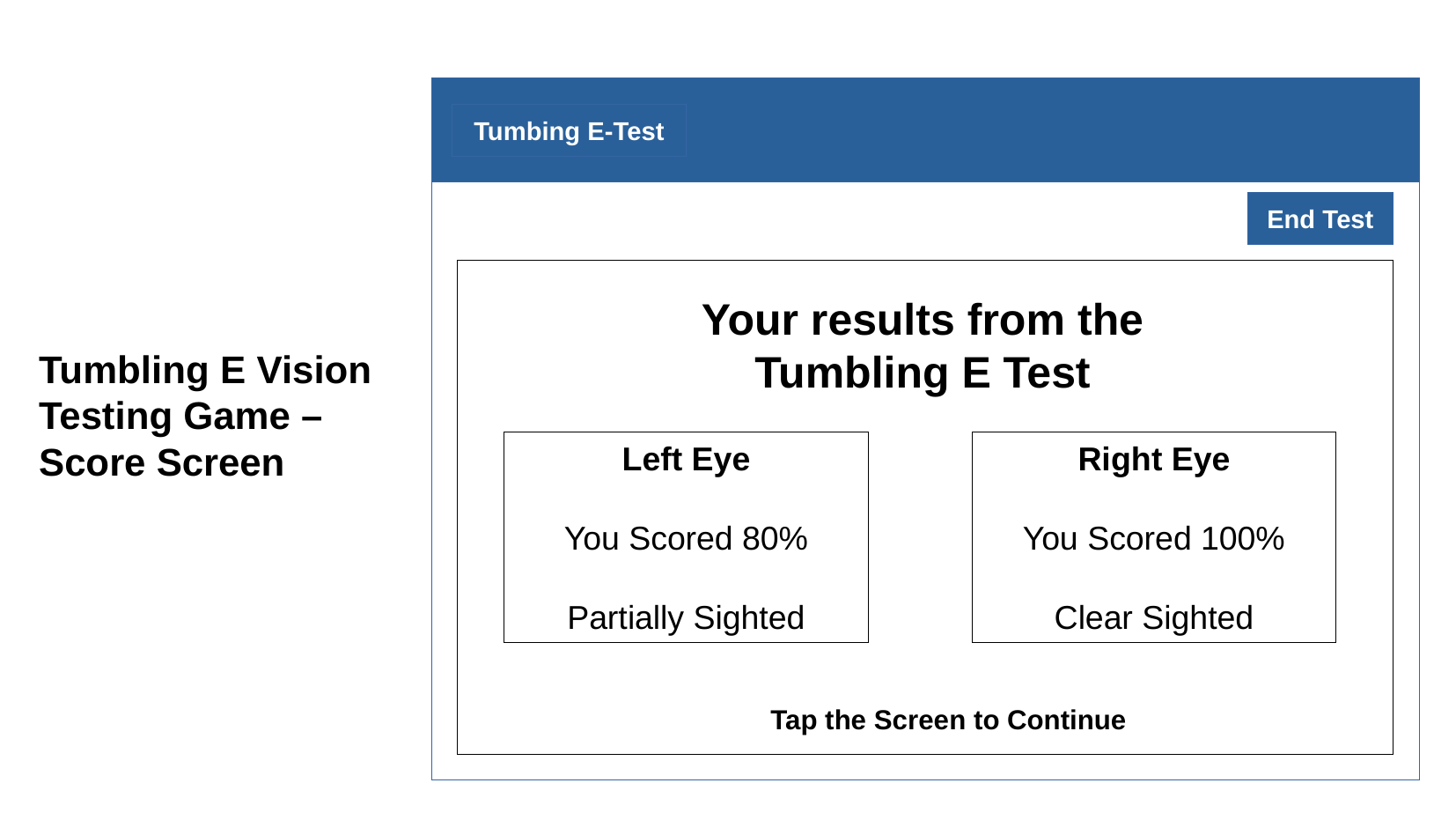

Tumbing E-Test
End Test

Your results from the Tumbling E Test
Tumbling E Vision Testing Game – Score Screen
Left Eye

You Scored 80%

Partially Sighted
Right Eye

You Scored 100%

Clear Sighted
Tap the Screen to Continue